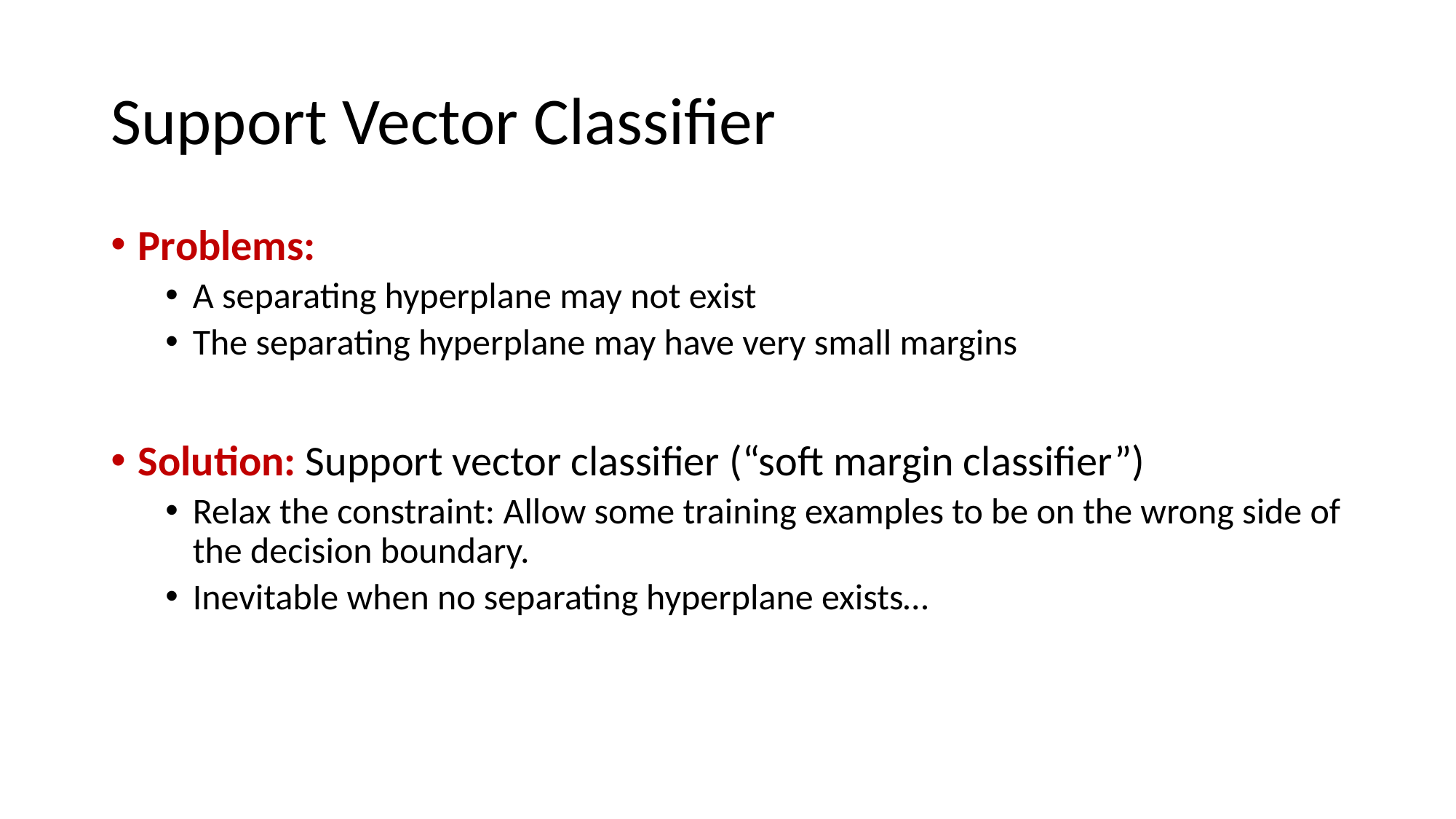

# Support Vector Classifier
Problems:
A separating hyperplane may not exist
The separating hyperplane may have very small margins

Solution: Support vector classifier (“soft margin classifier”)
Relax the constraint: Allow some training examples to be on the wrong side of the decision boundary.
Inevitable when no separating hyperplane exists…